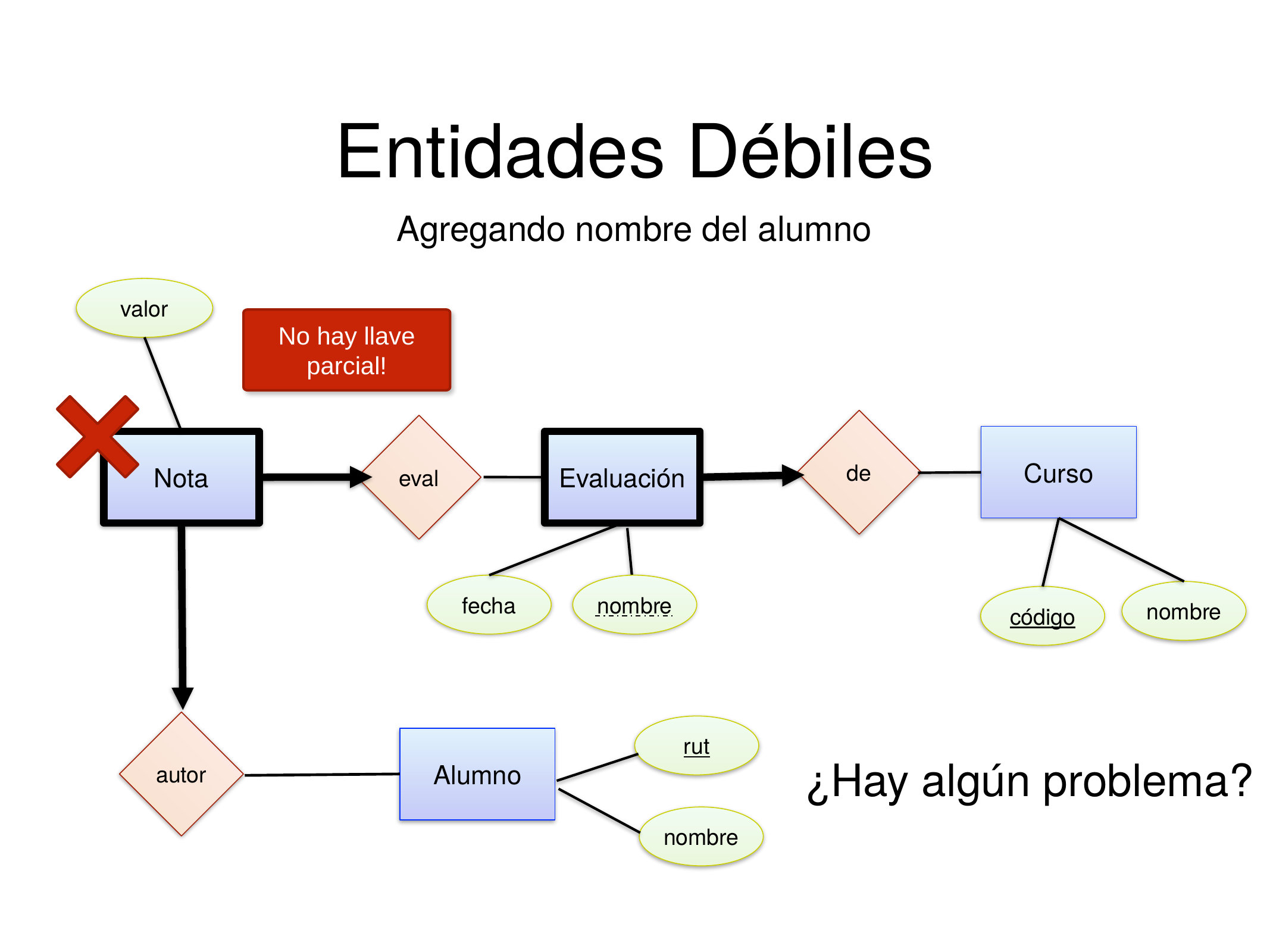

Entidades Débiles
Agregando nombre del alumno

valor
No hay llave parcial!

de
eval
Curso
Nota
Evaluación

fecha
nombre
nombre
código
autor
rut
Alumno
¿Hay algún problema?

nombre